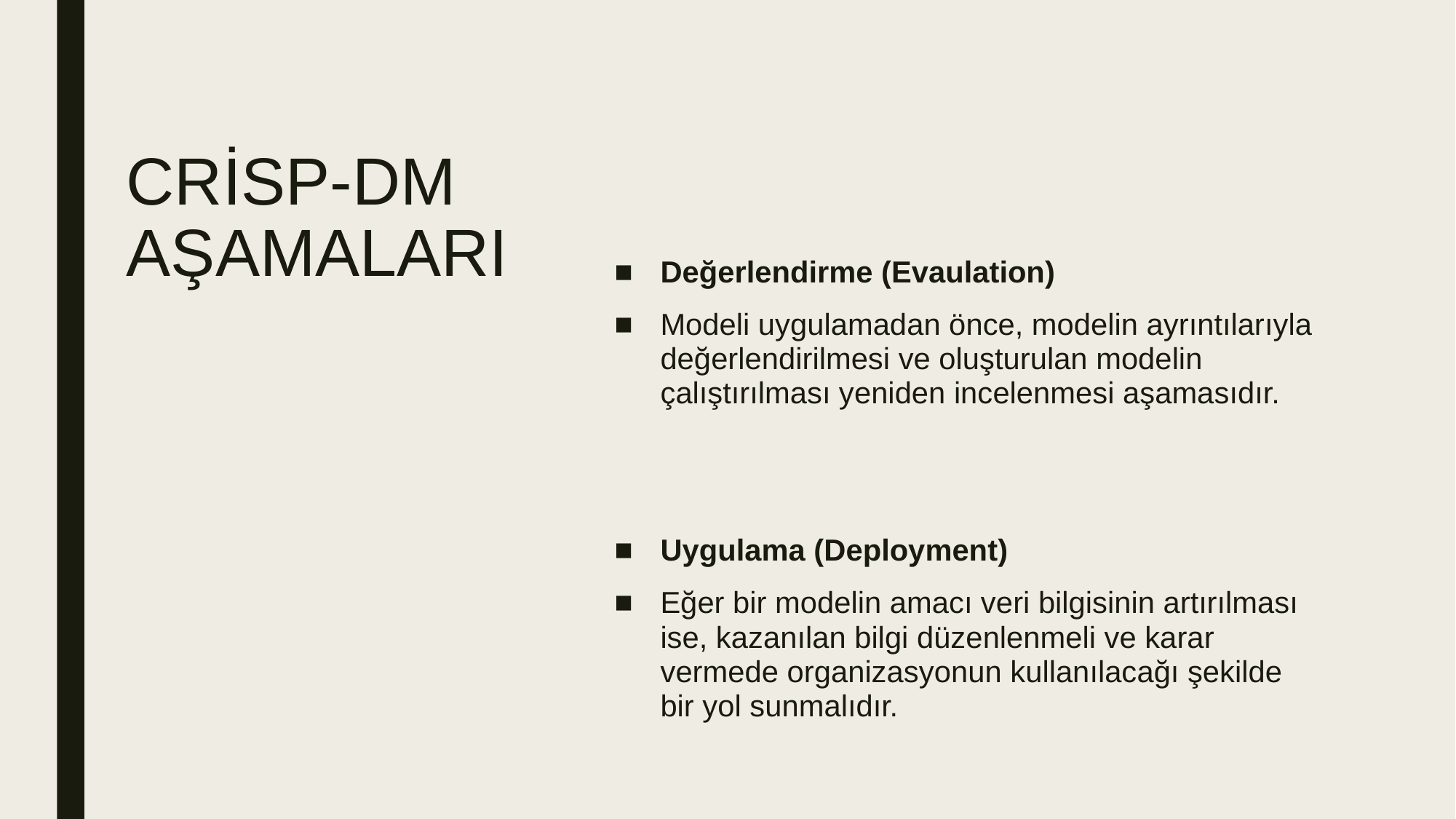

Değerlendirme (Evaulation)
Modeli uygulamadan önce, modelin ayrıntılarıyla değerlendirilmesi ve oluşturulan modelin çalıştırılması yeniden incelenmesi aşamasıdır.

Uygulama (Deployment)
Eğer bir modelin amacı veri bilgisinin artırılması ise, kazanılan bilgi düzenlenmeli ve karar vermede organizasyonun kullanılacağı şekilde bir yol sunmalıdır.
# CRİSP-DM AŞAMALARI